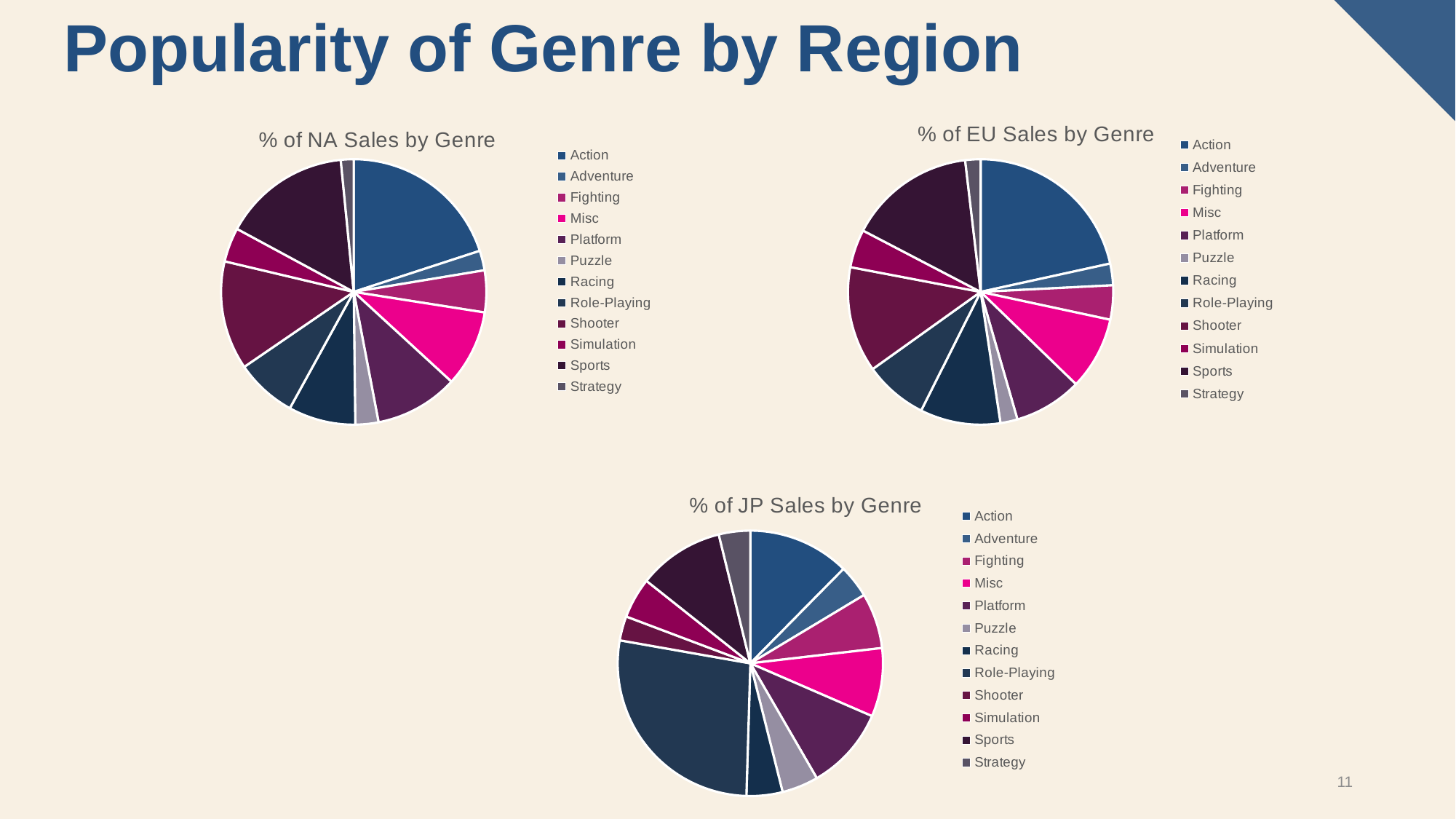

Popularity of Genre by Region

### Chart: % of NA Sales by Genre

| Category | Total |
|---|---|
| Action | 0.1998283601795607 |
| Adventure | 0.024077379055389238 |
| Fighting | 0.05089780829152391 |
| Misc | 0.09338663121568365 |
| Platform | 0.10176602351055818 |
| Puzzle | 0.028177157790262666 |
| Racing | 0.0818180162625314 |
| Role-Playing | 0.07450169818708298 |
| Shooter | 0.13262249255620356 |
| Simulation | 0.041728508600202496 |
| Sports | 0.15555712373546524 |
| Strategy | 0.015638800615536026 |

### Chart: % of EU Sales by Genre

| Category | Total |
|---|---|
| Action | 0.21568546896182986 |
| Adventure | 0.02633416868657846 |
| Fighting | 0.04162524136231097 |
| Misc | 0.08873094778357597 |
| Platform | 0.08283554496528571 |
| Puzzle | 0.020861920216918132 |
| Racing | 0.09793763608726114 |
| Role-Playing | 0.07726058912945317 |
| Shooter | 0.12870054640318782 |
| Simulation | 0.046579844706462835 |
| Sports | 0.15482108376812698 |
| Strategy | 0.018627007929008853 |

### Chart: % of JP Sales by Genre

| Category | Total |
|---|---|
| Action | 0.12394420767144587 |
| Adventure | 0.039945757458349725 |
| Fighting | 0.06768694304533139 |
| Misc | 0.08350251840371946 |
| Platform | 0.10133281673769869 |
| Puzzle | 0.04440914374273536 |
| Racing | 0.04392870980240219 |
| Role-Playing | 0.27300271212708094 |
| Shooter | 0.029662921348314667 |
| Simulation | 0.04936071290197604 |
| Sports | 0.10489732661759041 |
| Strategy | 0.038326230143355317 |
11